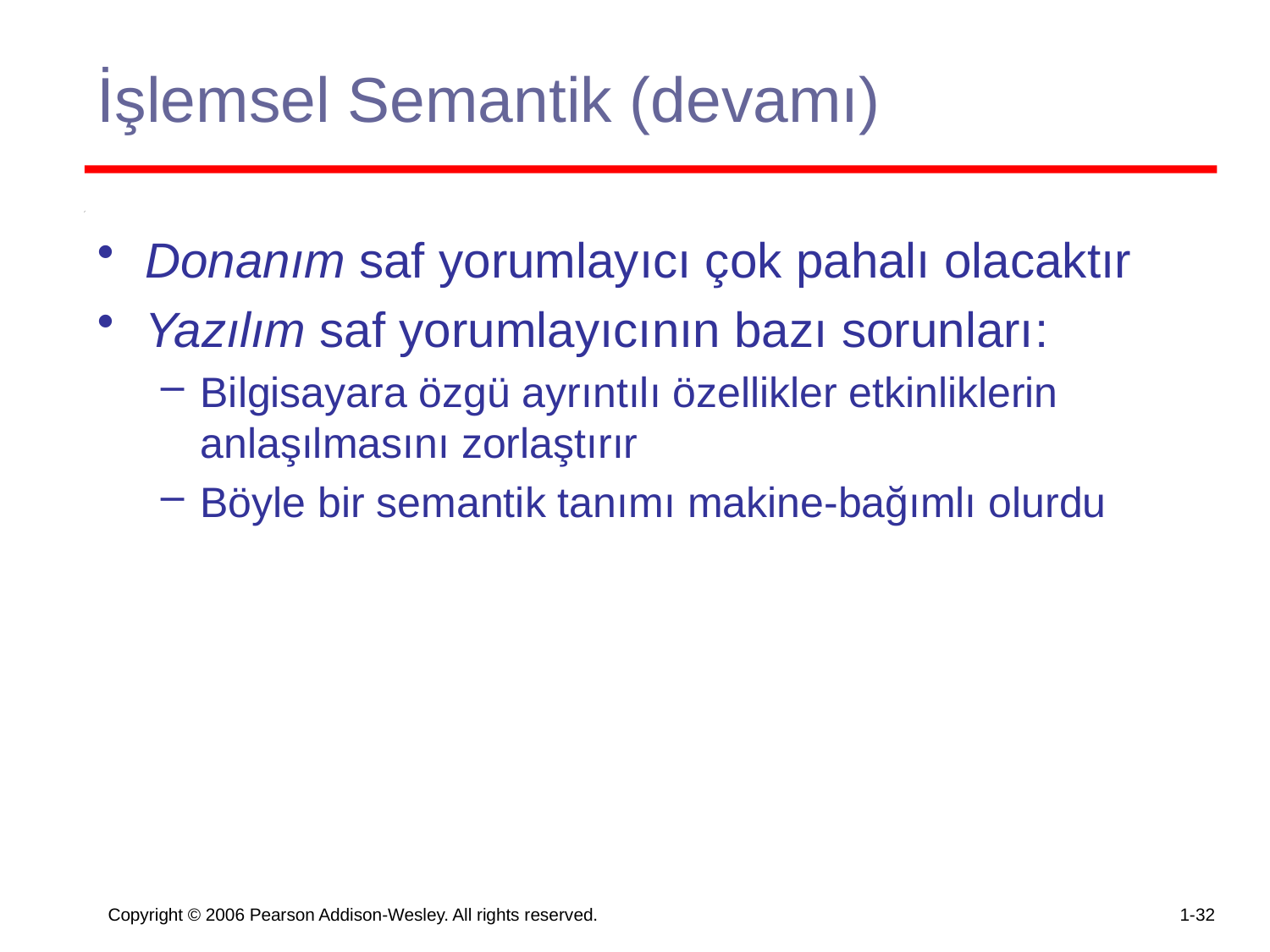

# İşlemsel Semantik (devamı)
Donanım saf yorumlayıcı çok pahalı olacaktır
Yazılım saf yorumlayıcının bazı sorunları:
Bilgisayara özgü ayrıntılı özellikler etkinliklerin anlaşılmasını zorlaştırır
Böyle bir semantik tanımı makine-bağımlı olurdu
Copyright © 2006 Pearson Addison-Wesley. All rights reserved.
1-32